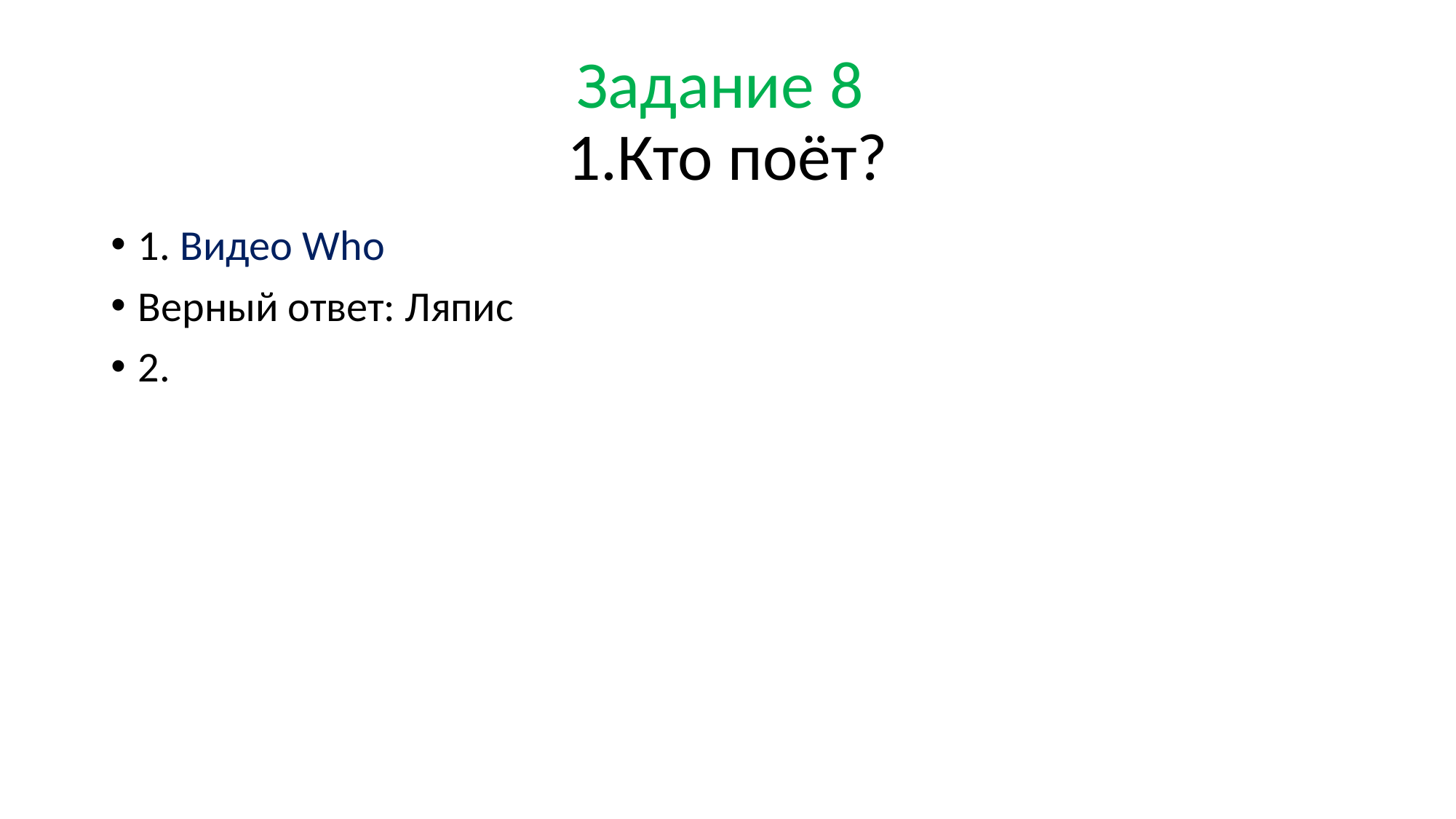

# Задание 8 1.Кто поёт?
1. Видео Who
Верный ответ: Ляпис
2.